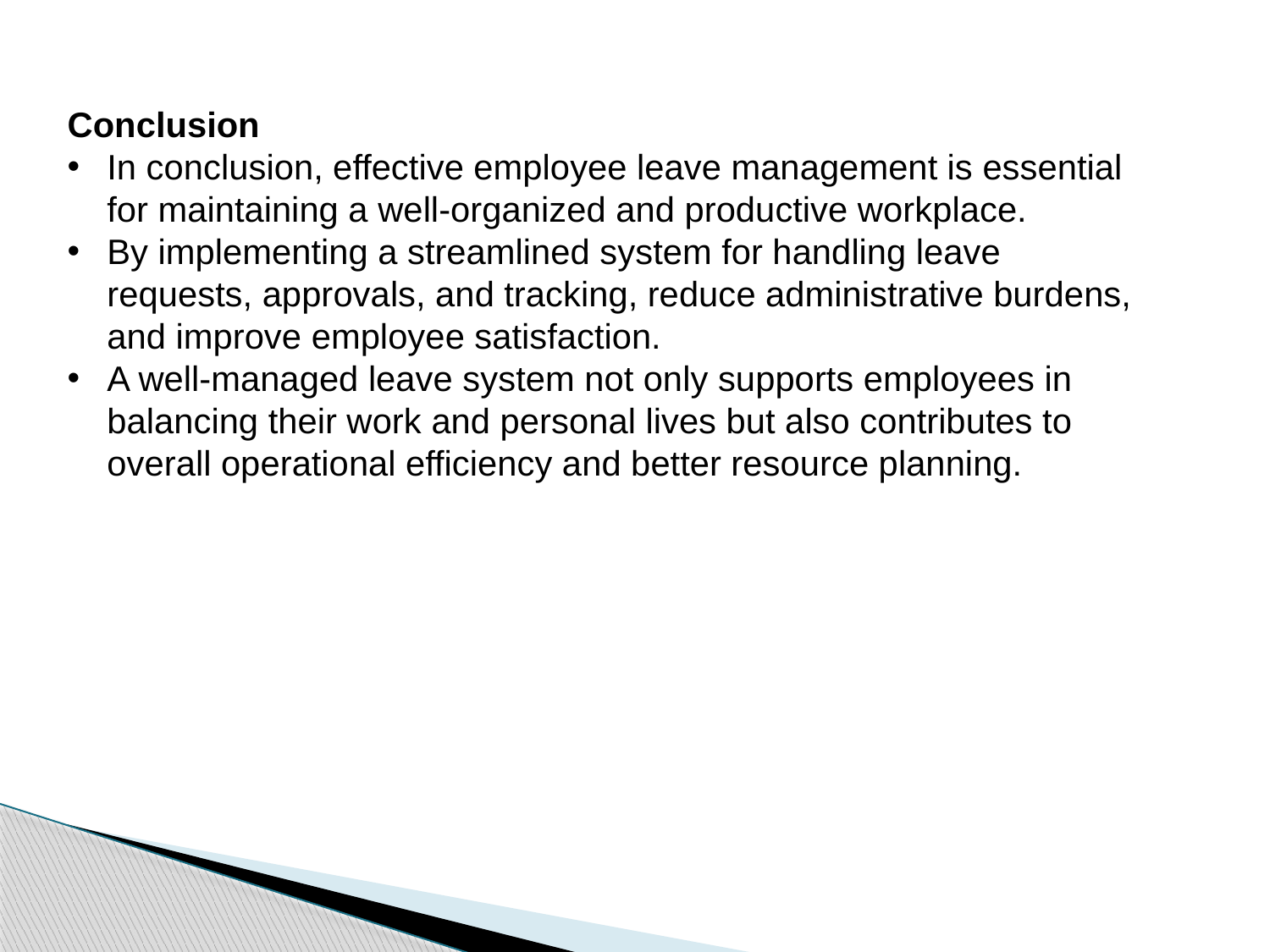

Conclusion
In conclusion, effective employee leave management is essential for maintaining a well-organized and productive workplace.
By implementing a streamlined system for handling leave requests, approvals, and tracking, reduce administrative burdens, and improve employee satisfaction.
A well-managed leave system not only supports employees in balancing their work and personal lives but also contributes to overall operational efficiency and better resource planning.